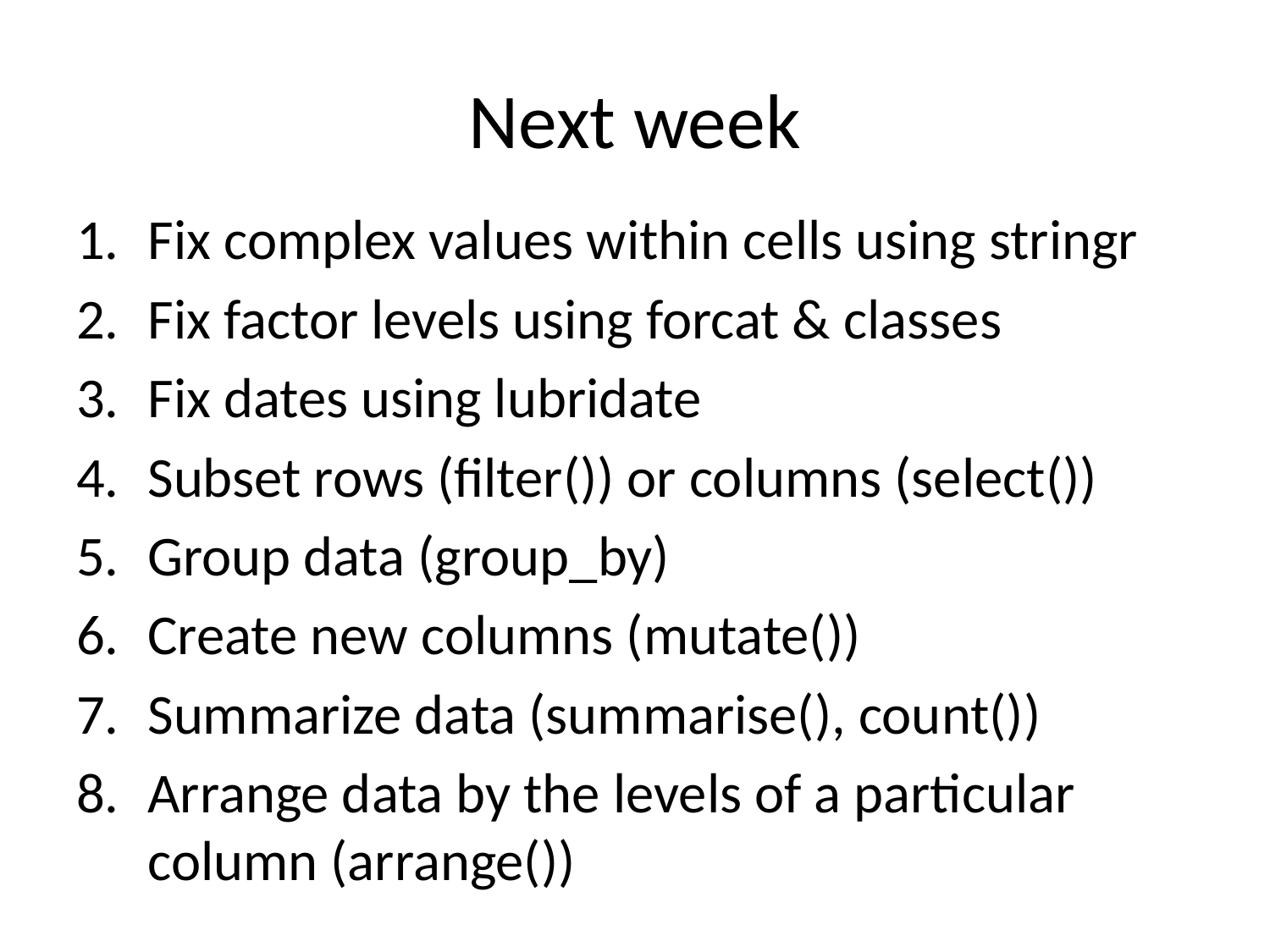

# Next week
Fix complex values within cells using stringr
Fix factor levels using forcat & classes
Fix dates using lubridate
Subset rows (filter()) or columns (select())
Group data (group_by)
Create new columns (mutate())
Summarize data (summarise(), count())
Arrange data by the levels of a particular column (arrange())